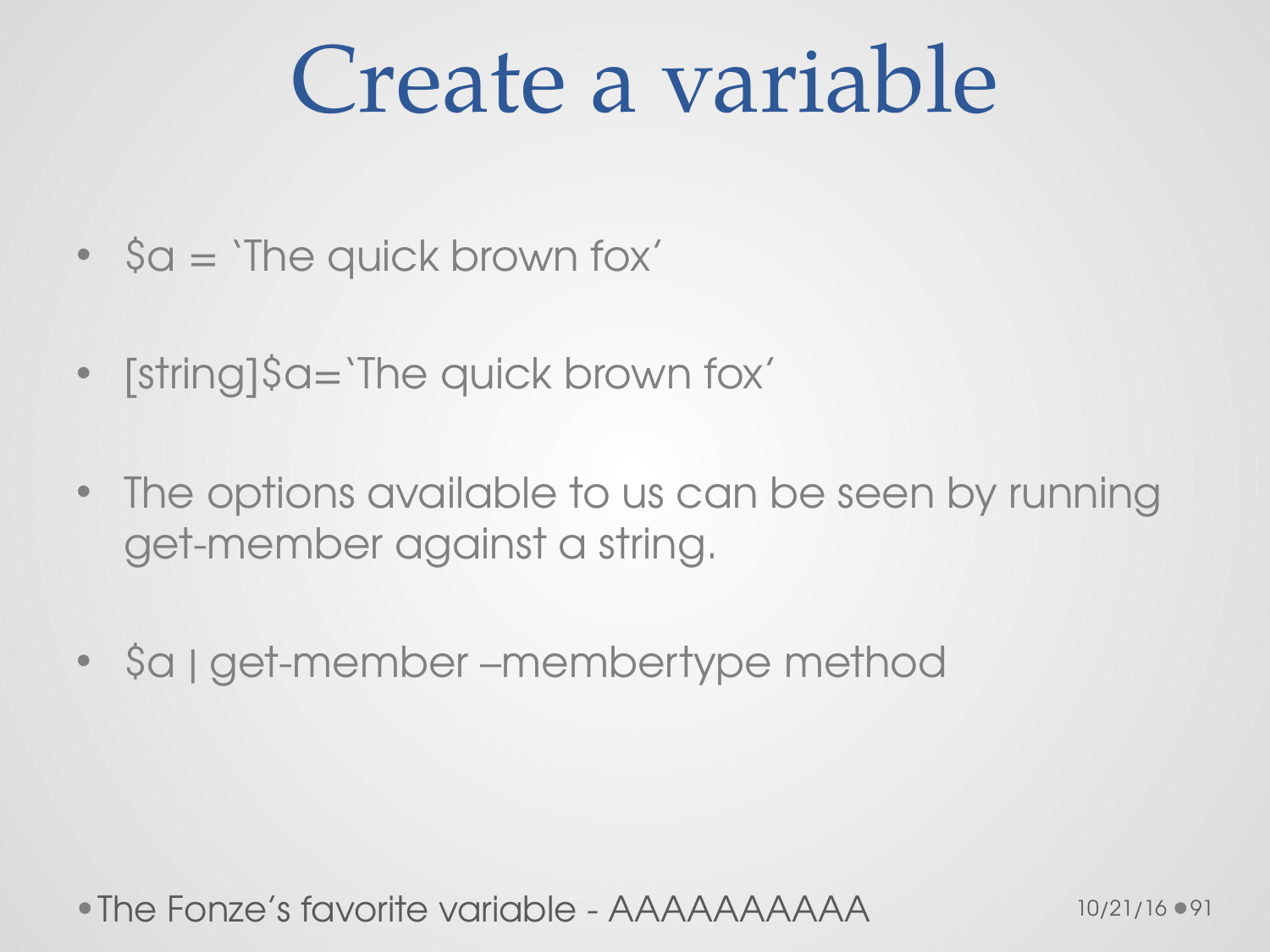

# Create a variable
$a = ‘The quick brown fox’

[string]$a=‘The quick brown fox’

The options available to us can be seen by running get-member against a string.

$a | get-member –membertype method

The Fonze’s favorite variable - AAAAAAAAAA
10/21/16
91